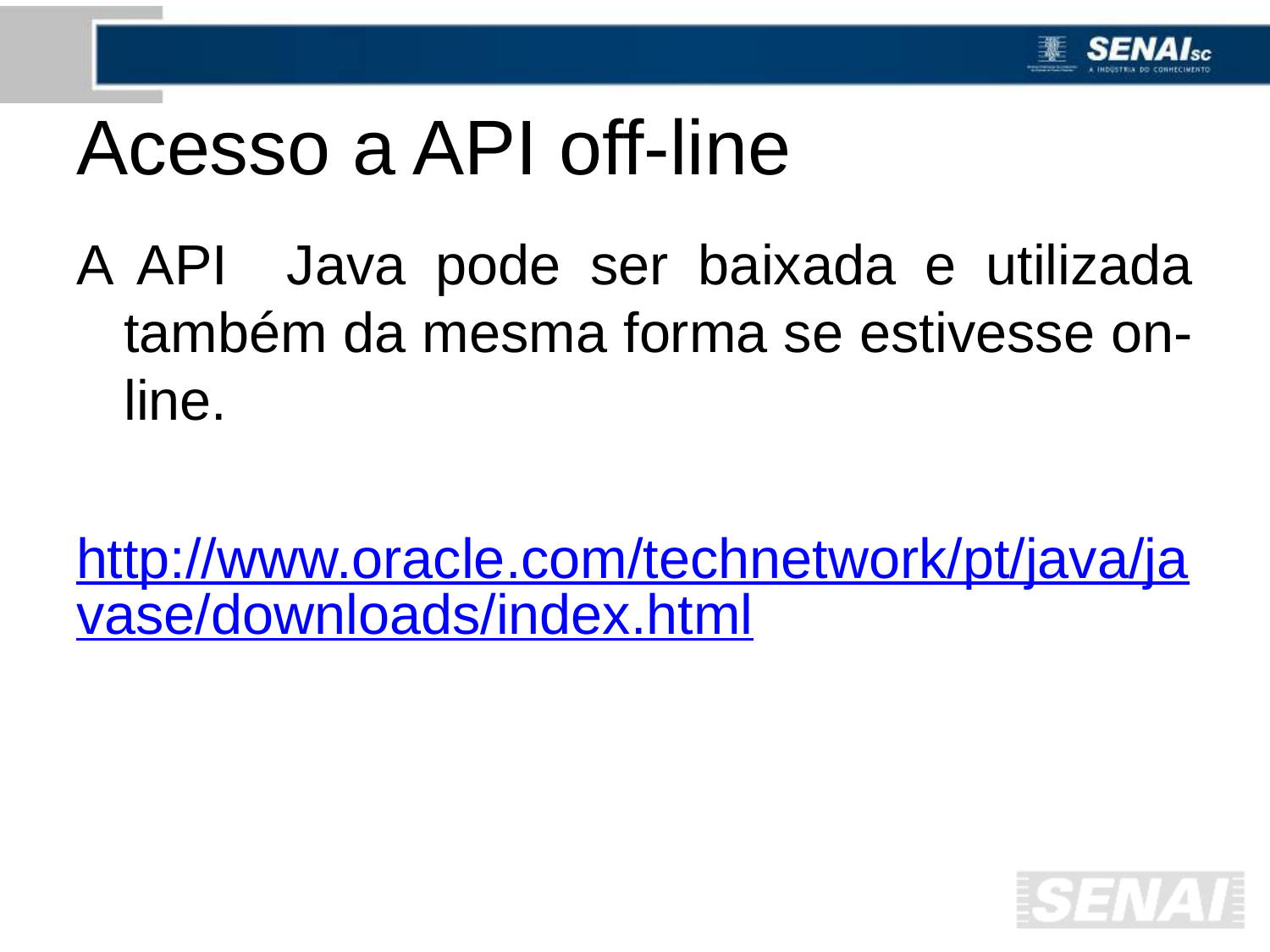

# Acesso a API off-line
A API  Java pode ser baixada e utilizada também da mesma forma se estivesse on-line.

http://www.oracle.com/technetwork/pt/java/javase/downloads/index.html